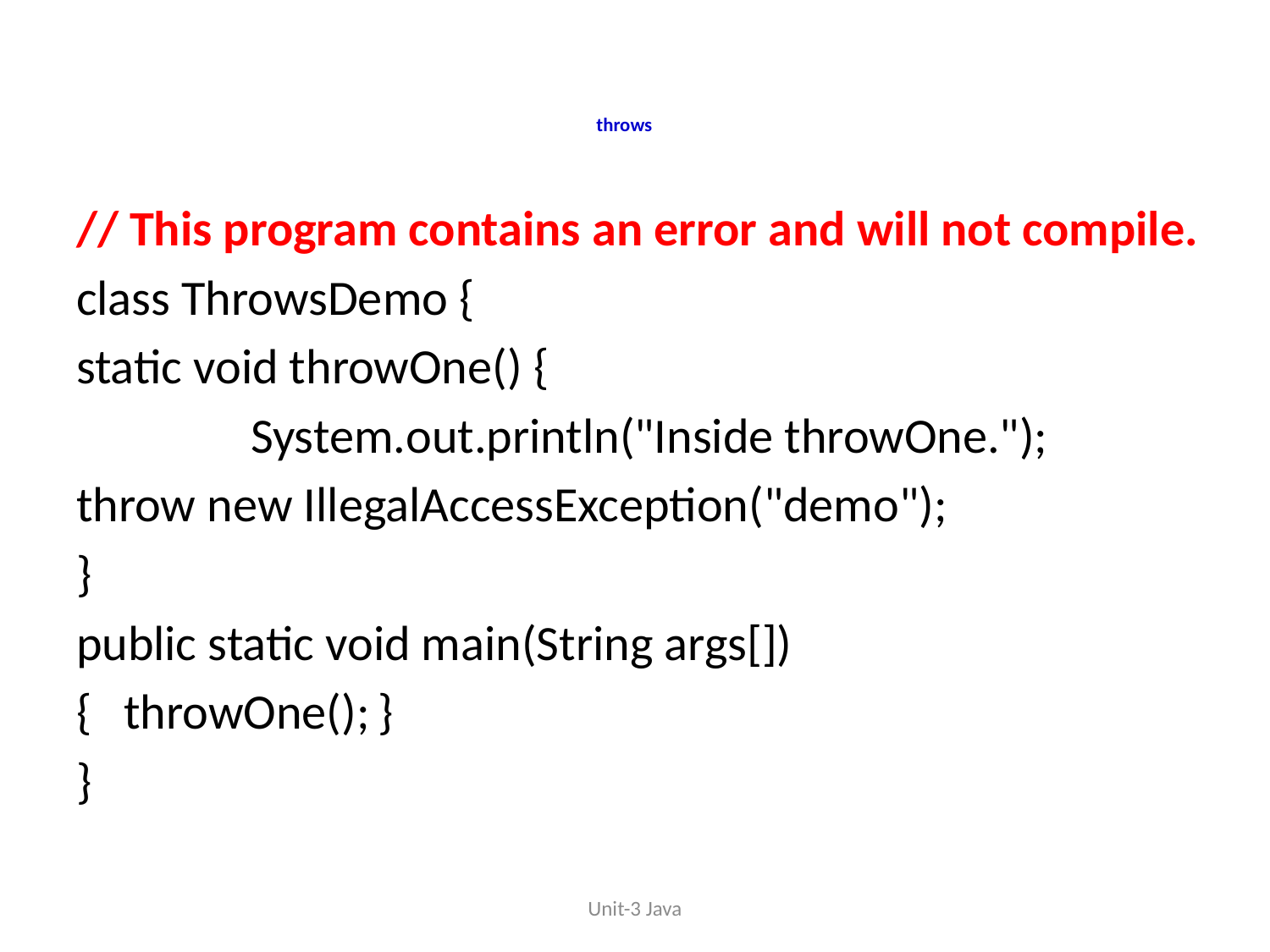

# throws
// This program contains an error and will not compile.
class ThrowsDemo {
static void throwOne() {
		System.out.println("Inside throwOne.");
throw new IllegalAccessException("demo");
}
public static void main(String args[])
{	throwOne();	}
}
Unit-3 Java